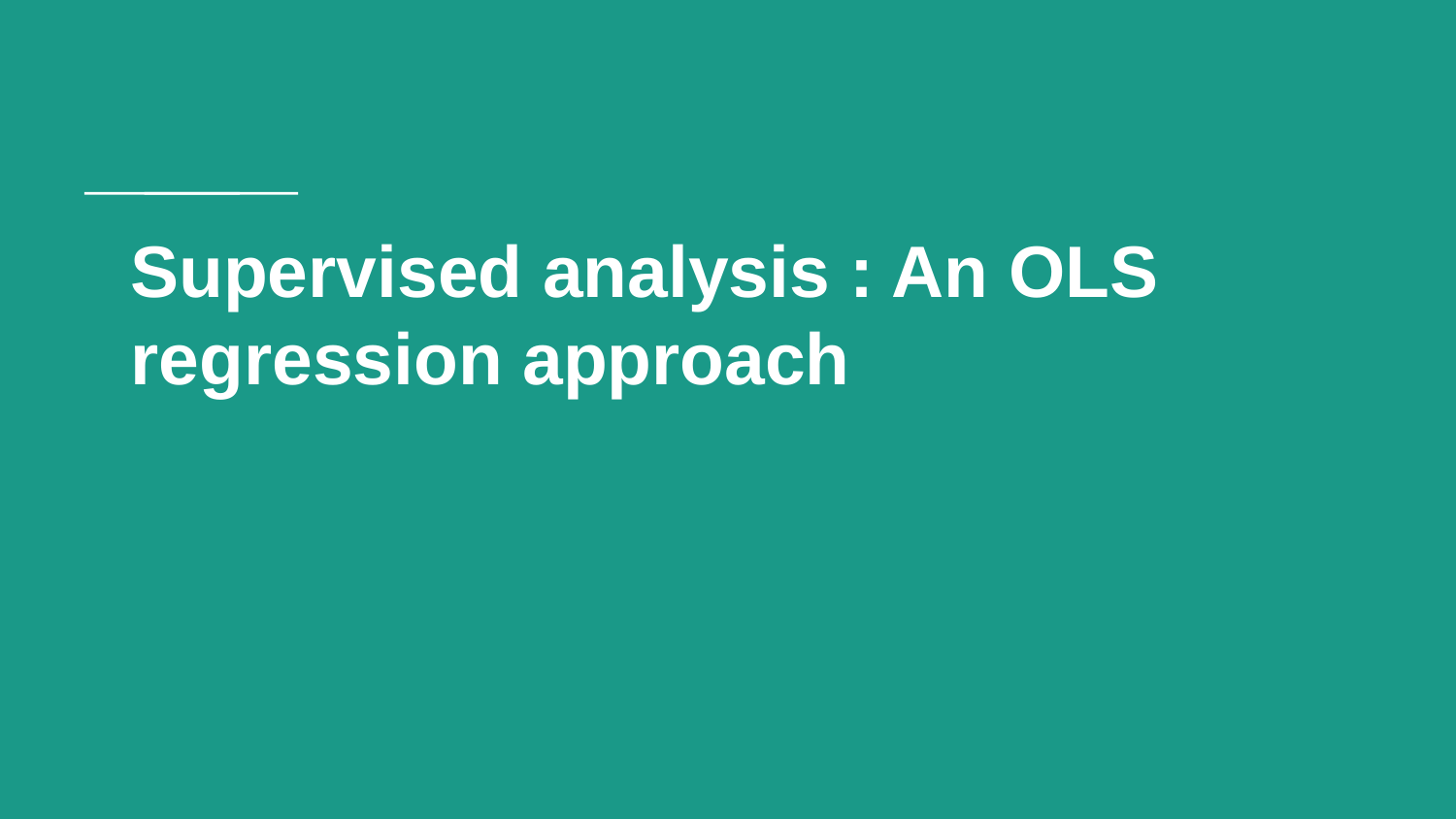

# Supervised analysis : An OLS regression approach